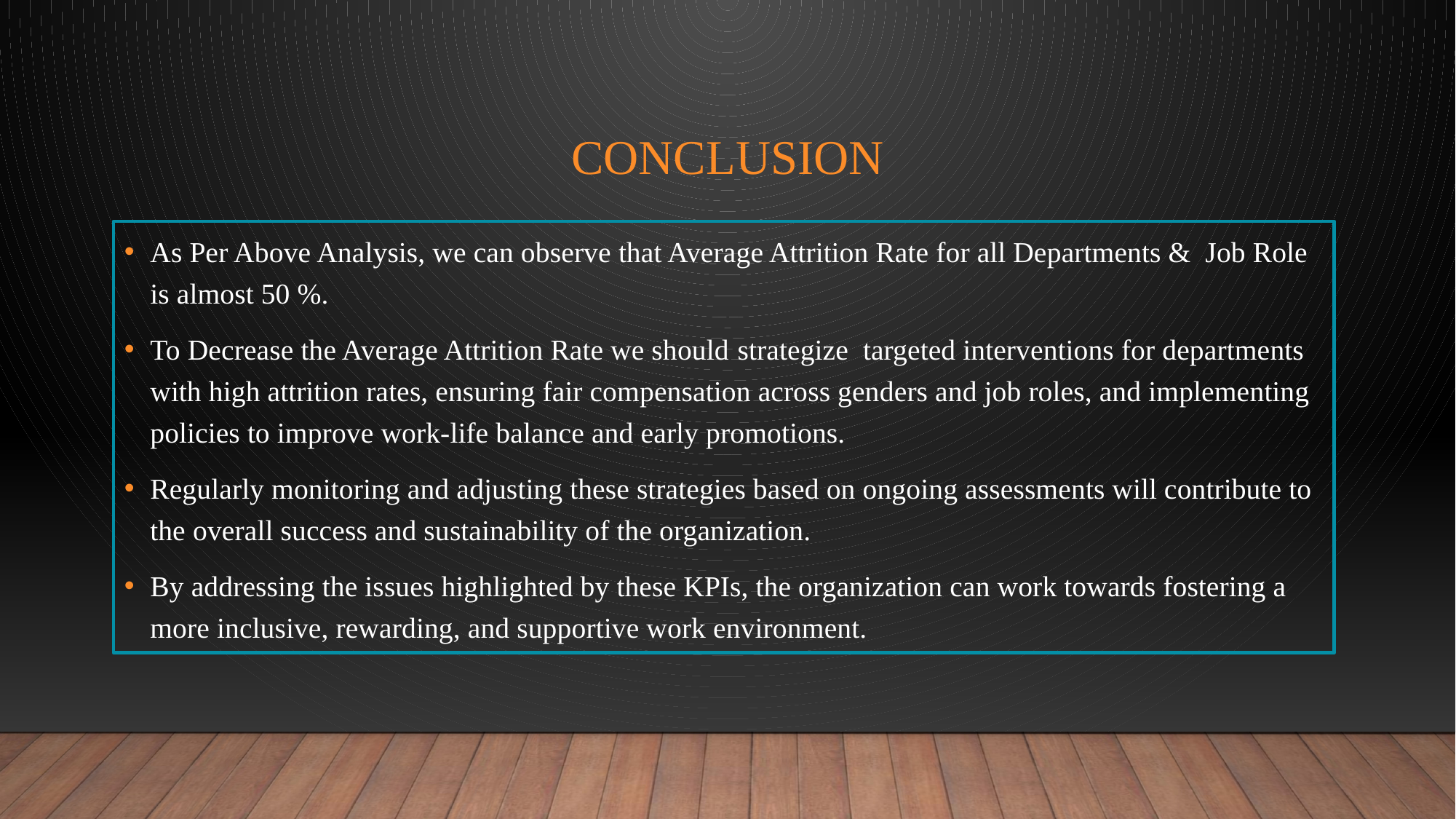

# Conclusion
As Per Above Analysis, we can observe that Average Attrition Rate for all Departments &  Job Role is almost 50 %.
To Decrease the Average Attrition Rate we should strategize  targeted interventions for departments with high attrition rates, ensuring fair compensation across genders and job roles, and implementing policies to improve work-life balance and early promotions.
Regularly monitoring and adjusting these strategies based on ongoing assessments will contribute to the overall success and sustainability of the organization.
By addressing the issues highlighted by these KPIs, the organization can work towards fostering a more inclusive, rewarding, and supportive work environment.